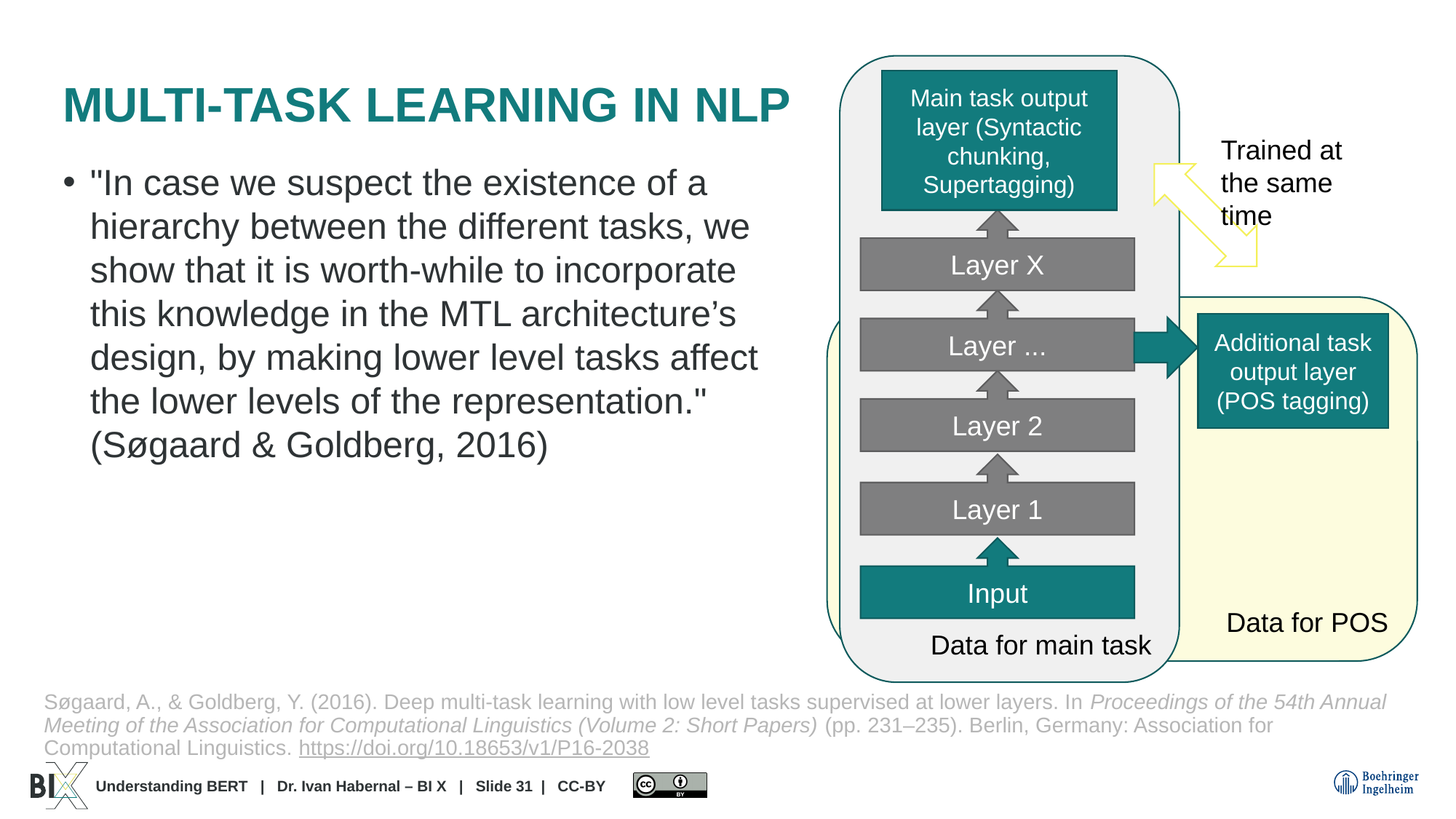

# Multi-task learning in NLP
Data for main task
Main task output layer (Syntactic chunking, Supertagging)
Trained at the same time

"In case we suspect the existence of a hierarchy between the different tasks, we show that it is worth-while to incorporate this knowledge in the MTL architecture’s design, by making lower level tasks affect the lower levels of the representation." (Søgaard & Goldberg, 2016)

Layer X
Layer ...
Data for POS
Additional task output layer (POS tagging)

Layer 2
Layer 1
Input
Søgaard, A., & Goldberg, Y. (2016). Deep multi-task learning with low level tasks supervised at lower layers. In Proceedings of the 54th Annual Meeting of the Association for Computational Linguistics (Volume 2: Short Papers) (pp. 231–235). Berlin, Germany: Association for Computational Linguistics. https://doi.org/10.18653/v1/P16-2038